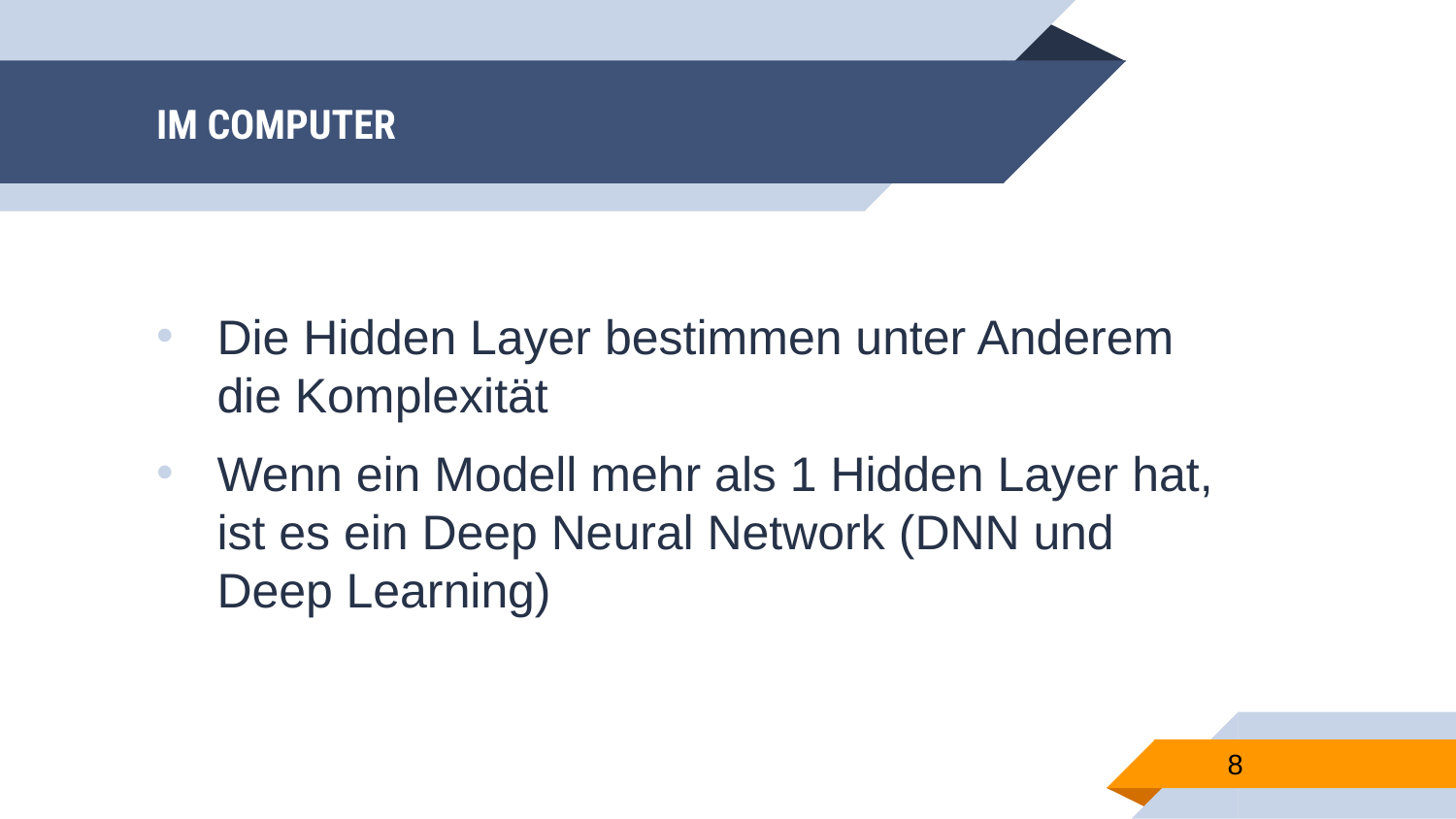

# IM COMPUTER
Die Hidden Layer bestimmen unter Anderem die Komplexität
Wenn ein Modell mehr als 1 Hidden Layer hat, ist es ein Deep Neural Network (DNN und Deep Learning)
8